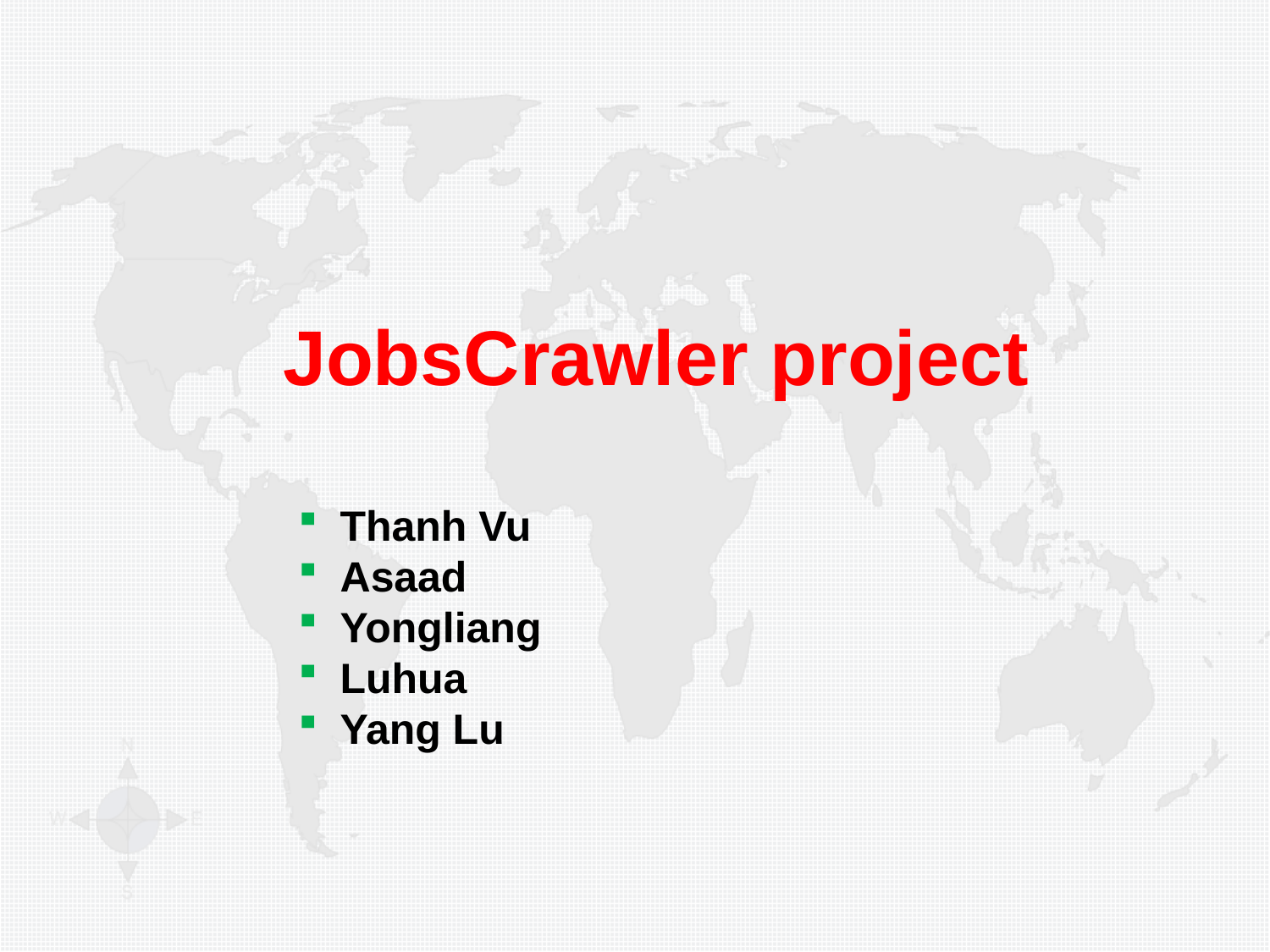

# JobsCrawler project
 Thanh Vu
 Asaad
 Yongliang
 Luhua
 Yang Lu